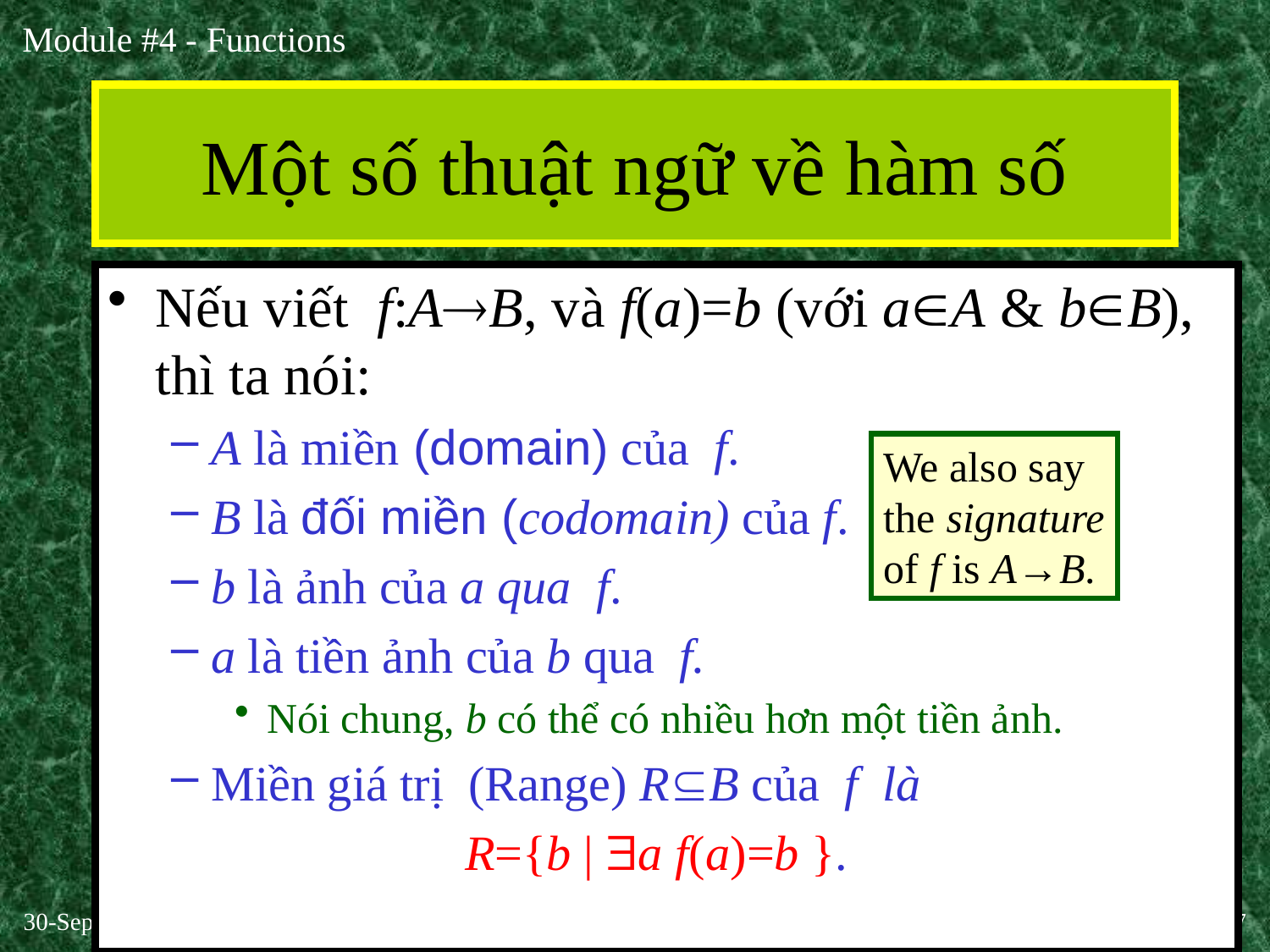

# Một số thuật ngữ về hàm số
Nếu viết  f:A→B, và f(a)=b (với a∈A & b∈B), thì ta nói:
A là miền (domain) của  f.
B là đối miền (codomain) của f.
b là ảnh của a qua  f.
a là tiền ảnh của b qua  f.
Nói chung, b có thể có nhiều hơn một tiền ảnh.
Miền giá trị  (Range) R⊆B của  f  là
			R={b | ∃a f(a)=b }.
We also say
the signature
of f is A→B.
30-Sep-20
(c)2001-2003, Michael P. Frank
7